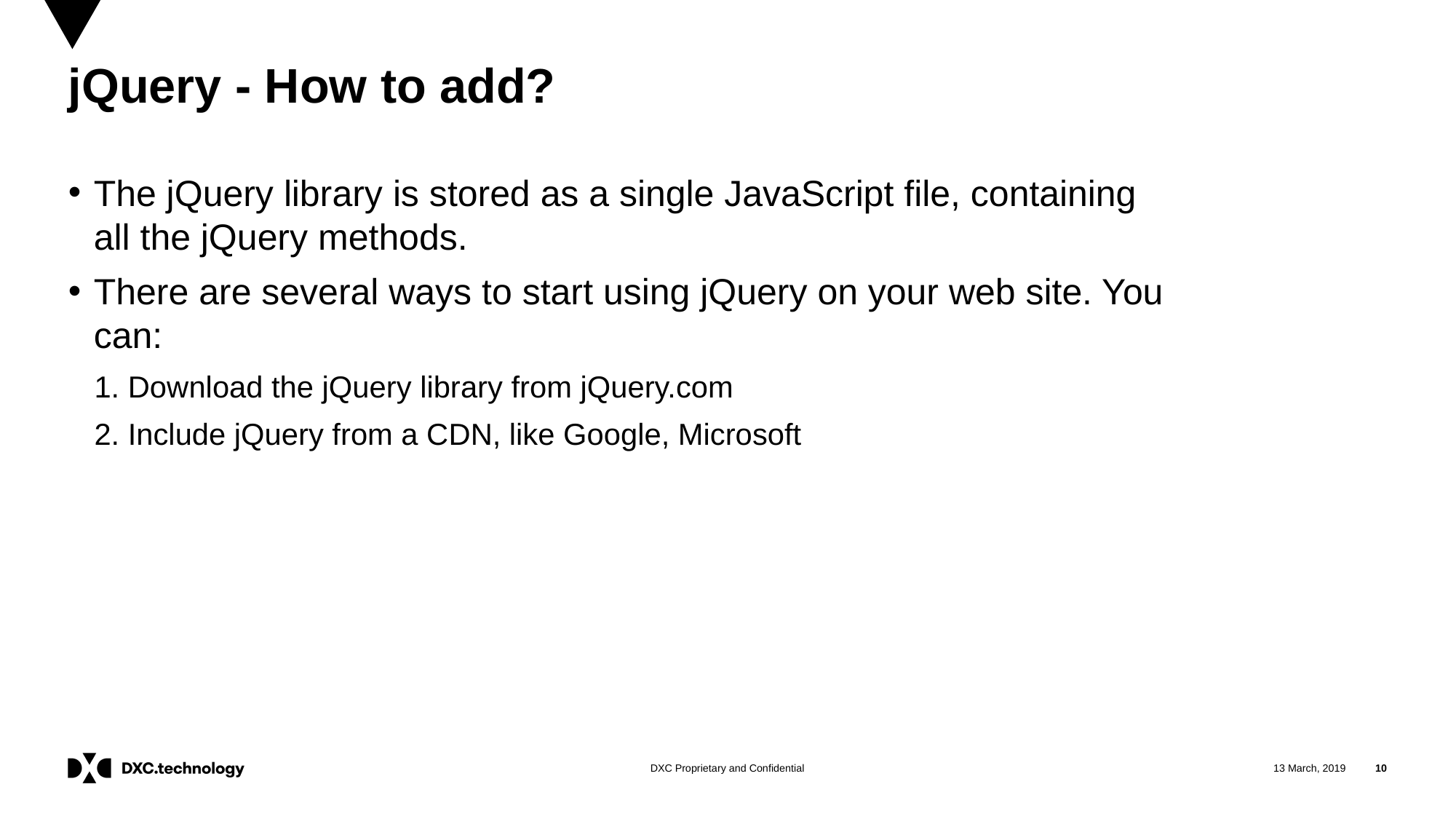

# jQuery - How to add?
The jQuery library is stored as a single JavaScript file, containing all the jQuery methods.
There are several ways to start using jQuery on your web site. You can:
1. Download the jQuery library from jQuery.com
2. Include jQuery from a CDN, like Google, Microsoft